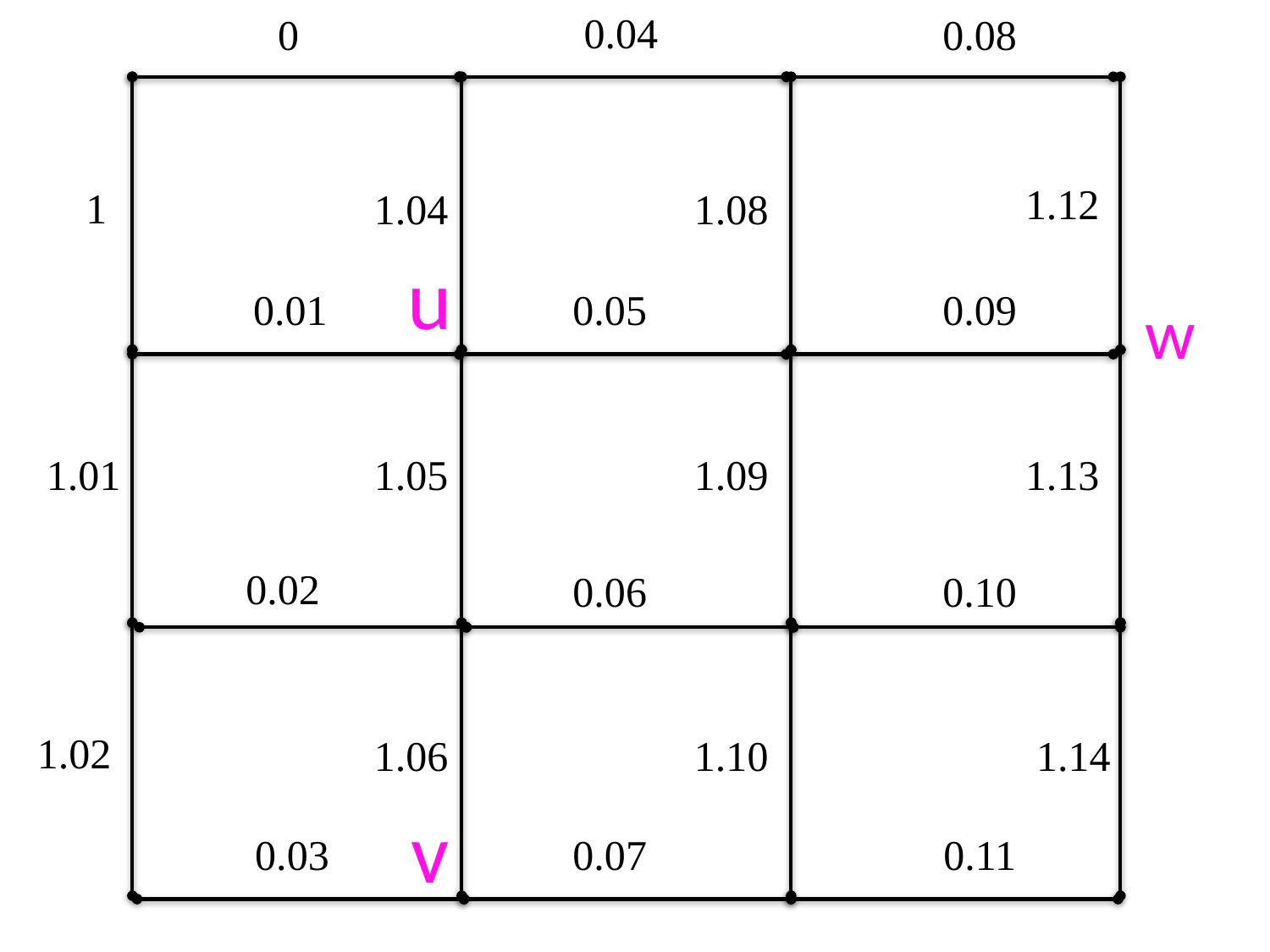

0.04
0
0.08
1.12
1
1.04
1.08
0.01
0.05
0.09
1.01
1.05
1.09
1.13
0.02
0.06
0.10
1.02
1.06
1.10
1.14
0.03
0.07
0.11
u
w
v